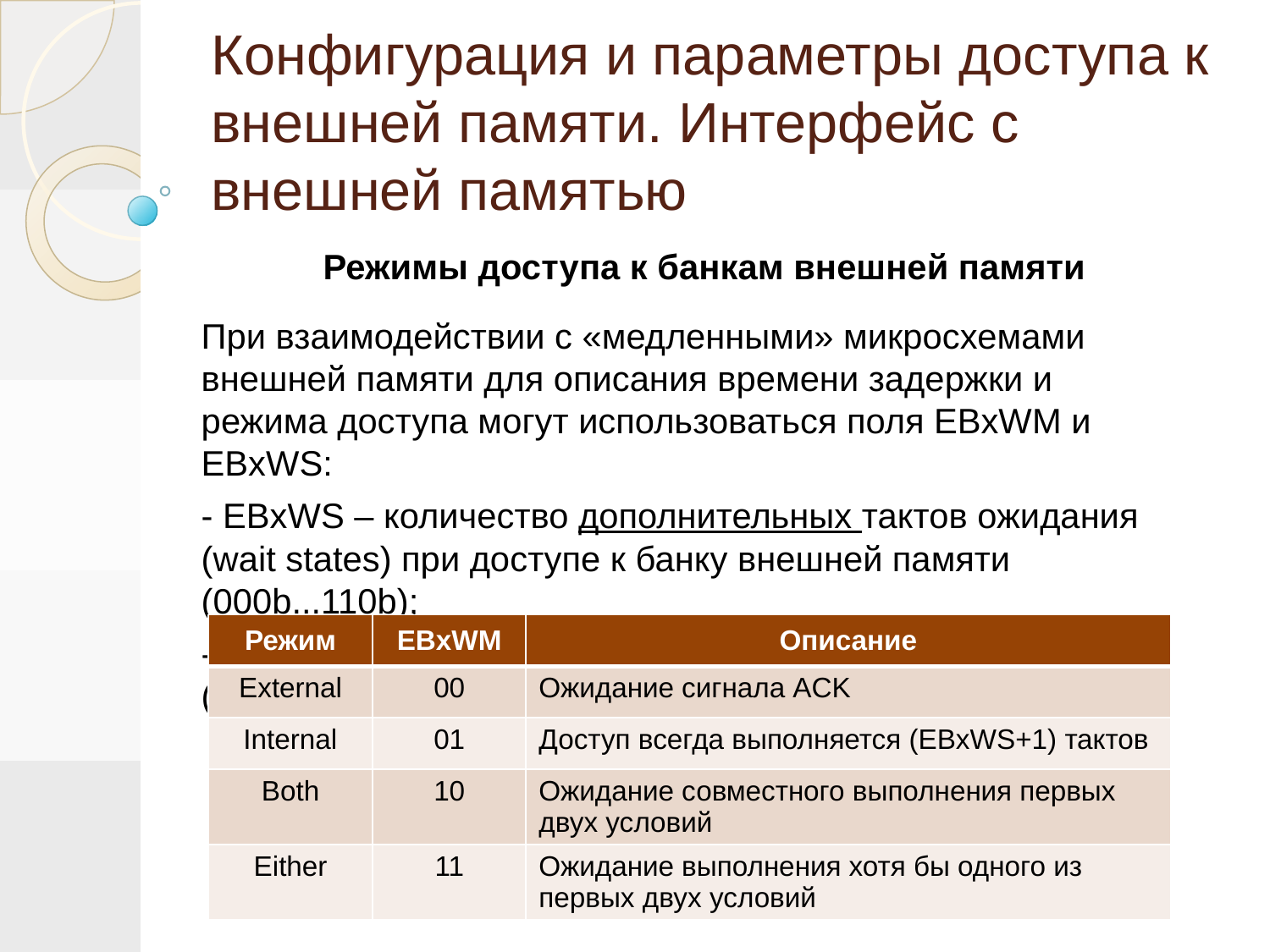

# Конфигурация и параметры доступа к внешней памяти. Интерфейс с внешней памятью
Режимы доступа к банкам внешней памяти
При взаимодействии с «медленными» микросхемами внешней памяти для описания времени задержки и режима доступа могут использоваться поля EBxWM и EBxWS:
- EBxWS – количество дополнительных тактов ожидания (wait states) при доступе к банку внешней памяти (000b...110b);
- EBxWM – режим доступа к банку внешней памяти (00b...11b):
| Режим | EBxWM | Описание |
| --- | --- | --- |
| External | 00 | Ожидание сигнала ACK |
| Internal | 01 | Доступ всегда выполняется (EBxWS+1) тактов |
| Both | 10 | Ожидание совместного выполнения первых двух условий |
| Either | 11 | Ожидание выполнения хотя бы одного из первых двух условий |